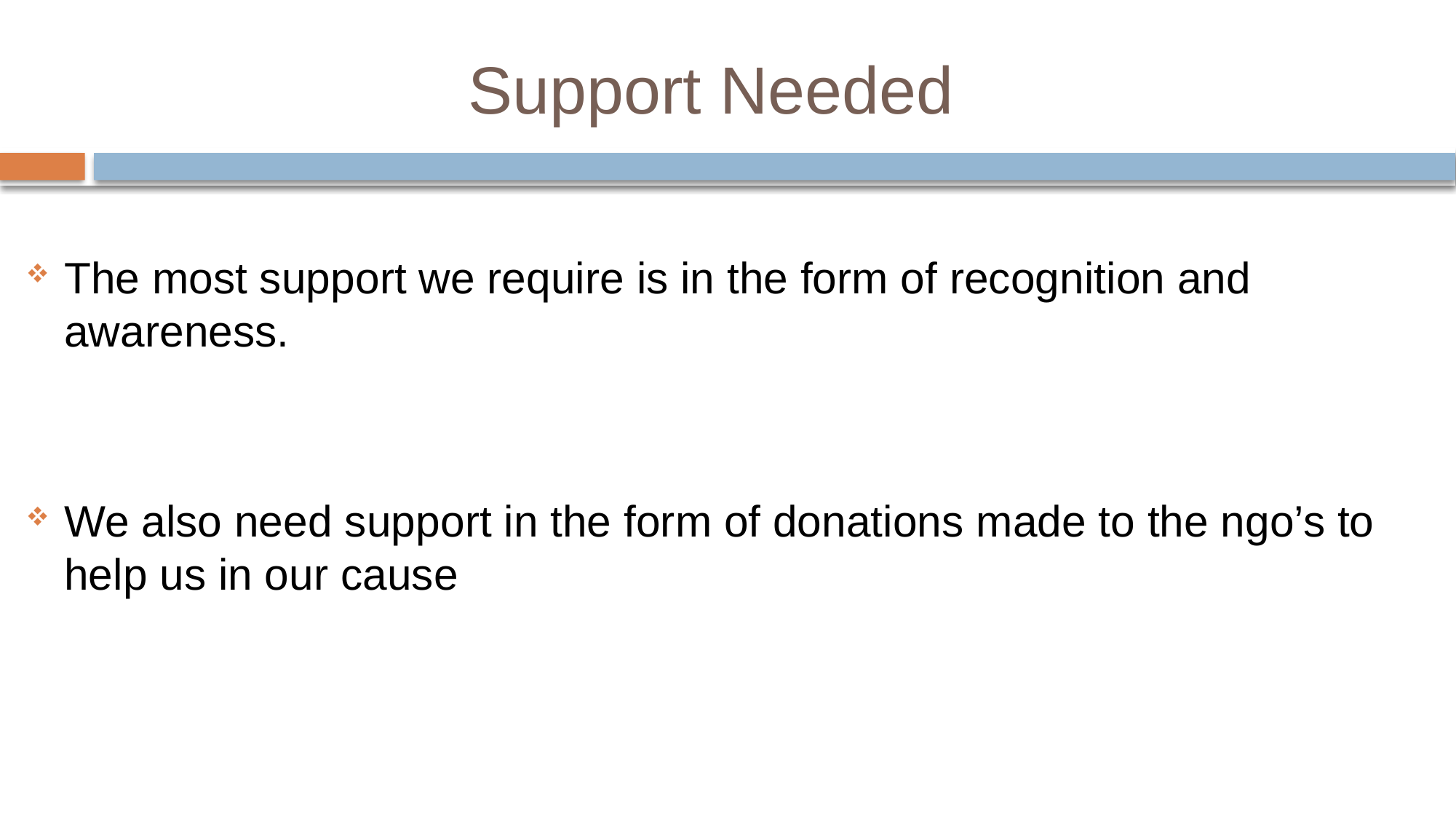

# Support Needed
The most support we require is in the form of recognition and awareness.

We also need support in the form of donations made to the ngo’s to help us in our cause